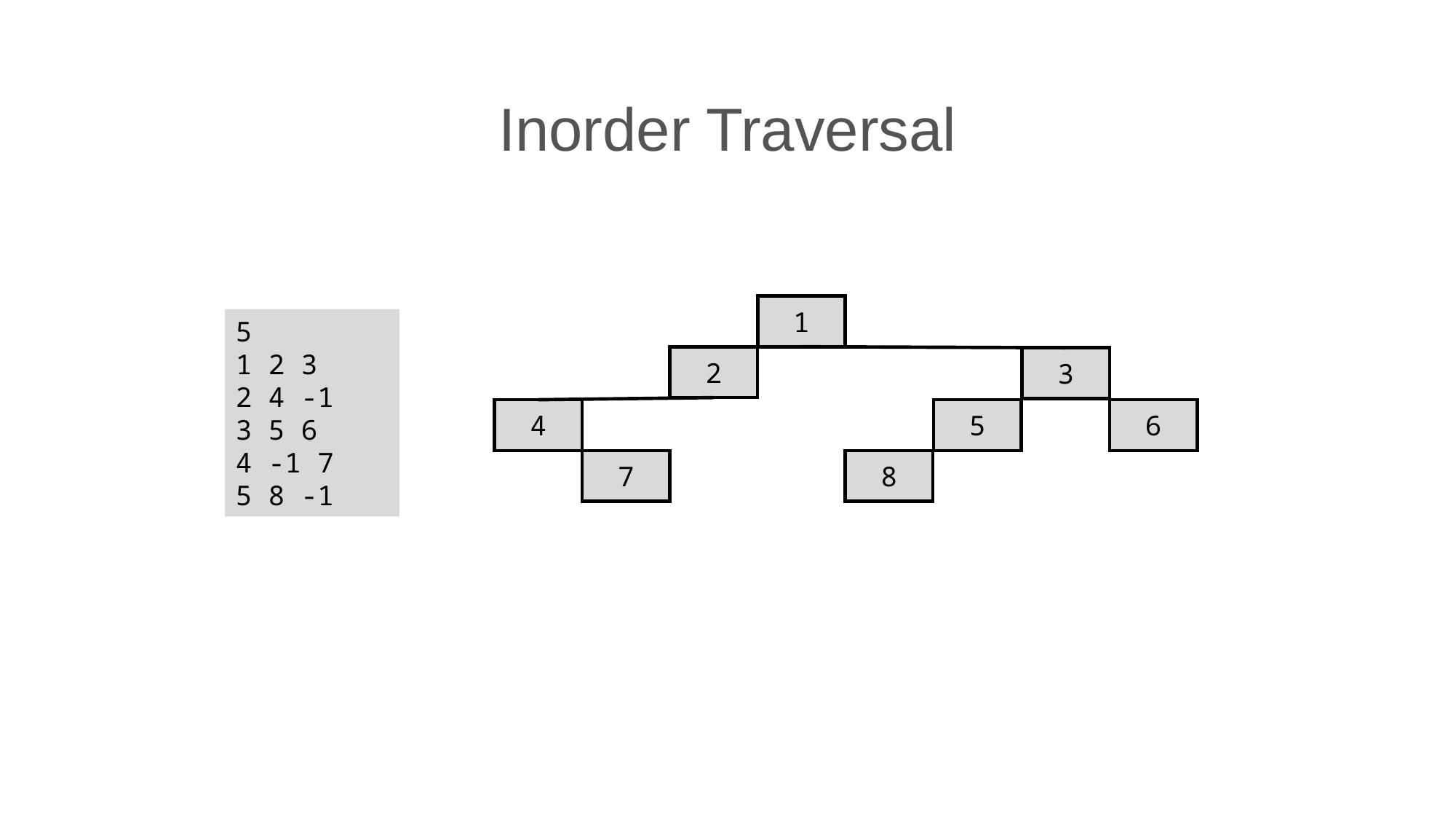

Inorder Traversal
1
5
1 2 3
2 4 -1
3 5 6
4 -1 7
5 8 -1
2
3
6
5
4
7
8